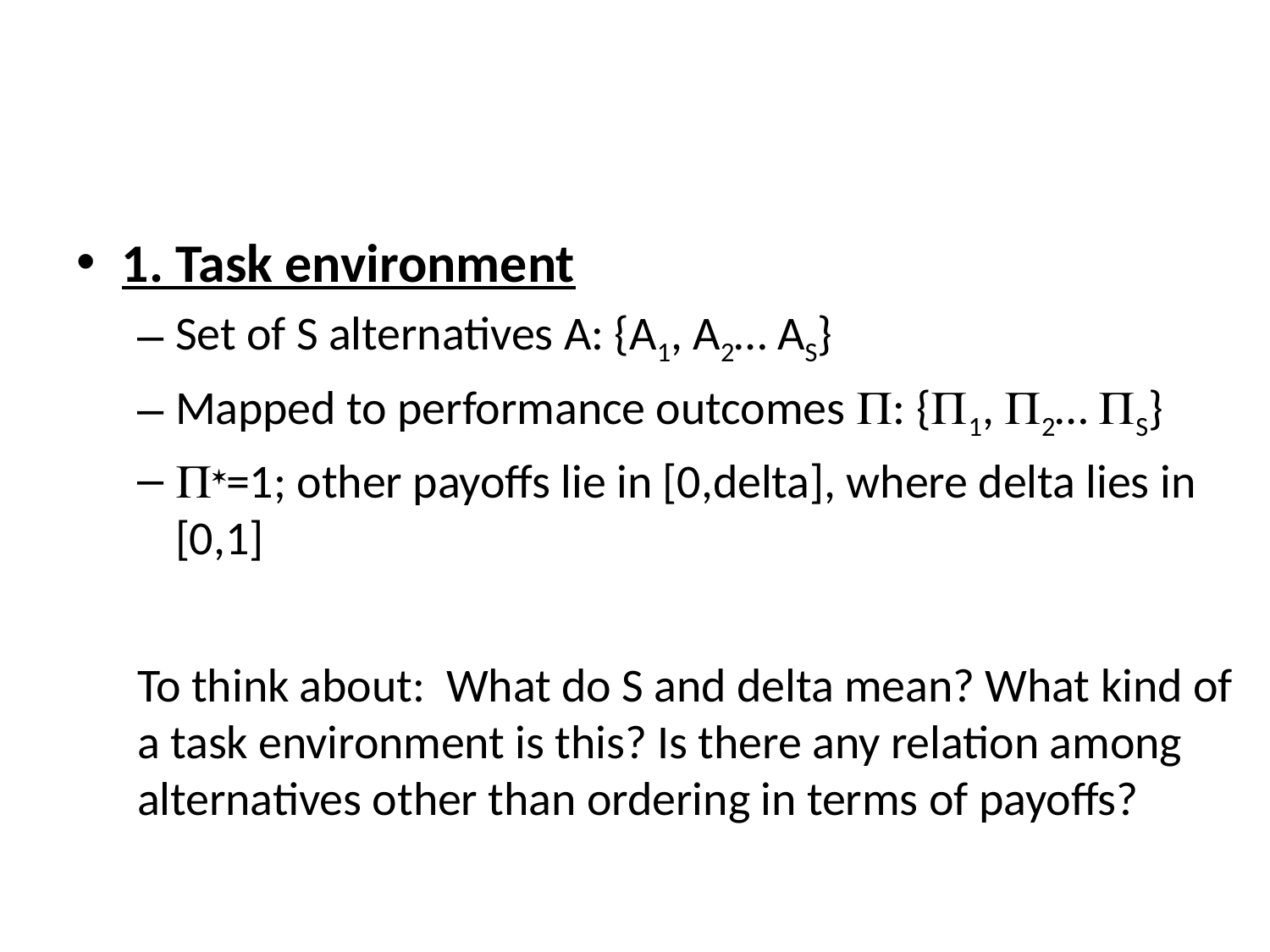

1. Task environment
Set of S alternatives A: {A1, A2… AS}
Mapped to performance outcomes Π: {Π1, Π2… ΠS}
Π∗=1; other payoffs lie in [0,delta], where delta lies in [0,1]

To think about:  What do S and delta mean? What kind of a task environment is this? Is there any relation among alternatives other than ordering in terms of payoffs?